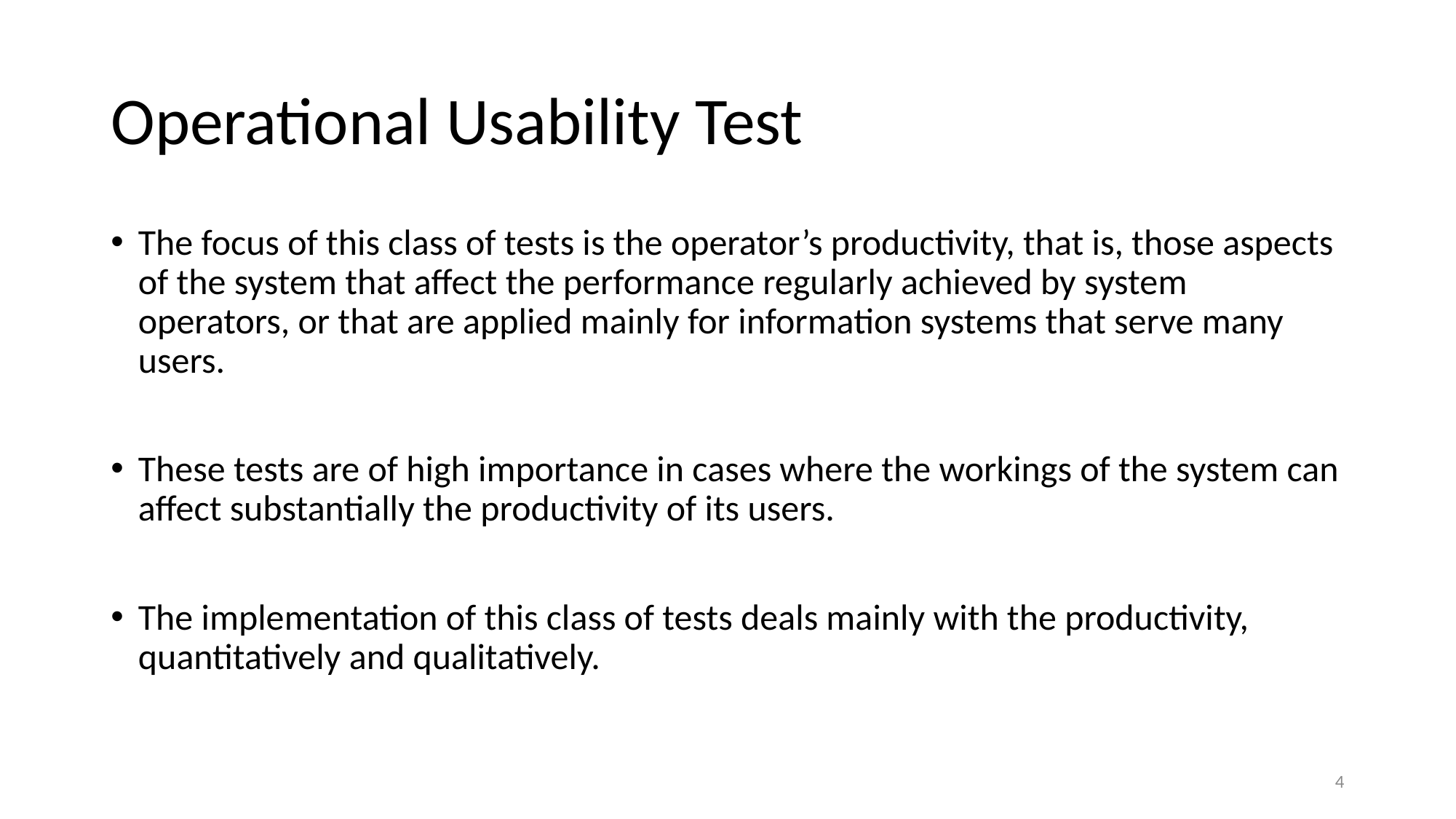

# Operational Usability Test
The focus of this class of tests is the operator’s productivity, that is, those aspects of the system that affect the performance regularly achieved by system operators, or that are applied mainly for information systems that serve many users.

These tests are of high importance in cases where the workings of the system can affect substantially the productivity of its users.

The implementation of this class of tests deals mainly with the productivity, quantitatively and qualitatively.
4